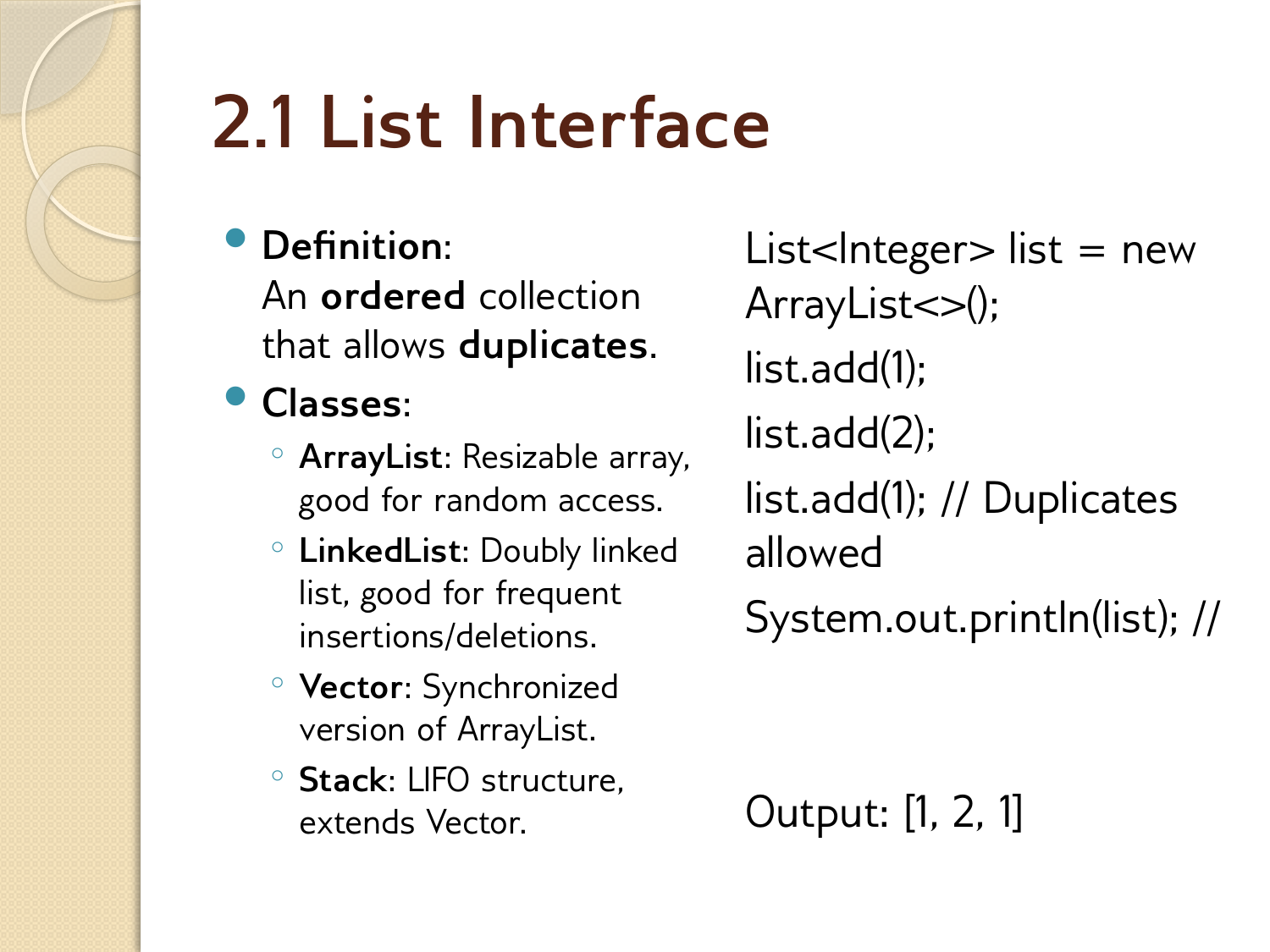

# 2.1 List Interface
Definition: An ordered collection that allows duplicates.
Classes:
ArrayList: Resizable array, good for random access.
LinkedList: Doubly linked list, good for frequent insertions/deletions.
Vector: Synchronized version of ArrayList.
Stack: LIFO structure, extends Vector.

List<Integer> list = new ArrayList<>();
list.add(1);
list.add(2);
list.add(1); // Duplicates allowed
System.out.println(list); //

Output: [1, 2, 1]